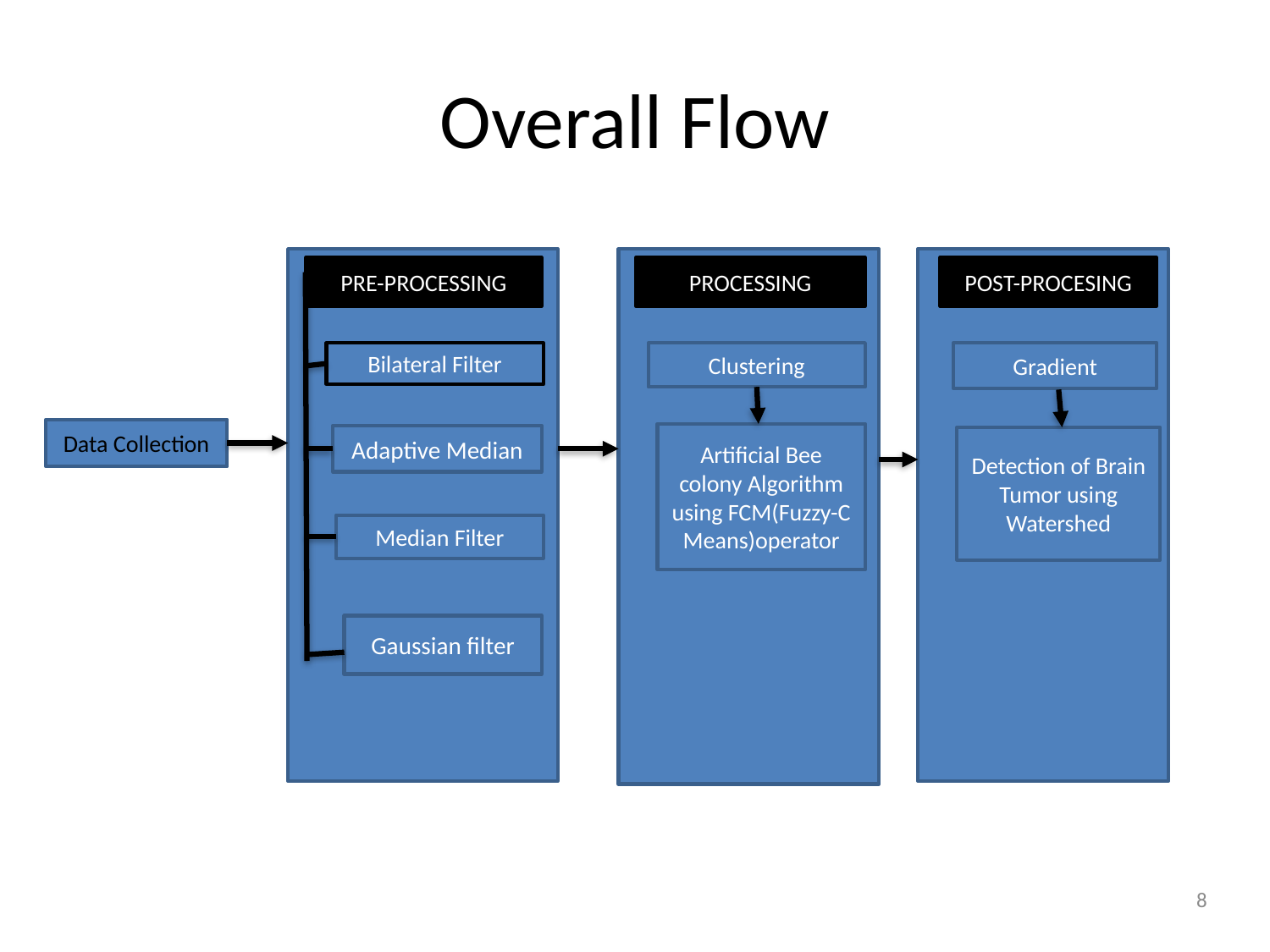

# Overall Flow

PRE-PROCESSING
PROCESSING
POST-PROCESING
Clustering
Gradient
Bilateral Filter
Data Collection
Artificial Bee colony Algorithm using FCM(Fuzzy-C Means)operator
Adaptive Median
Detection of Brain Tumor using Watershed
Median Filter
Gaussian filter
8